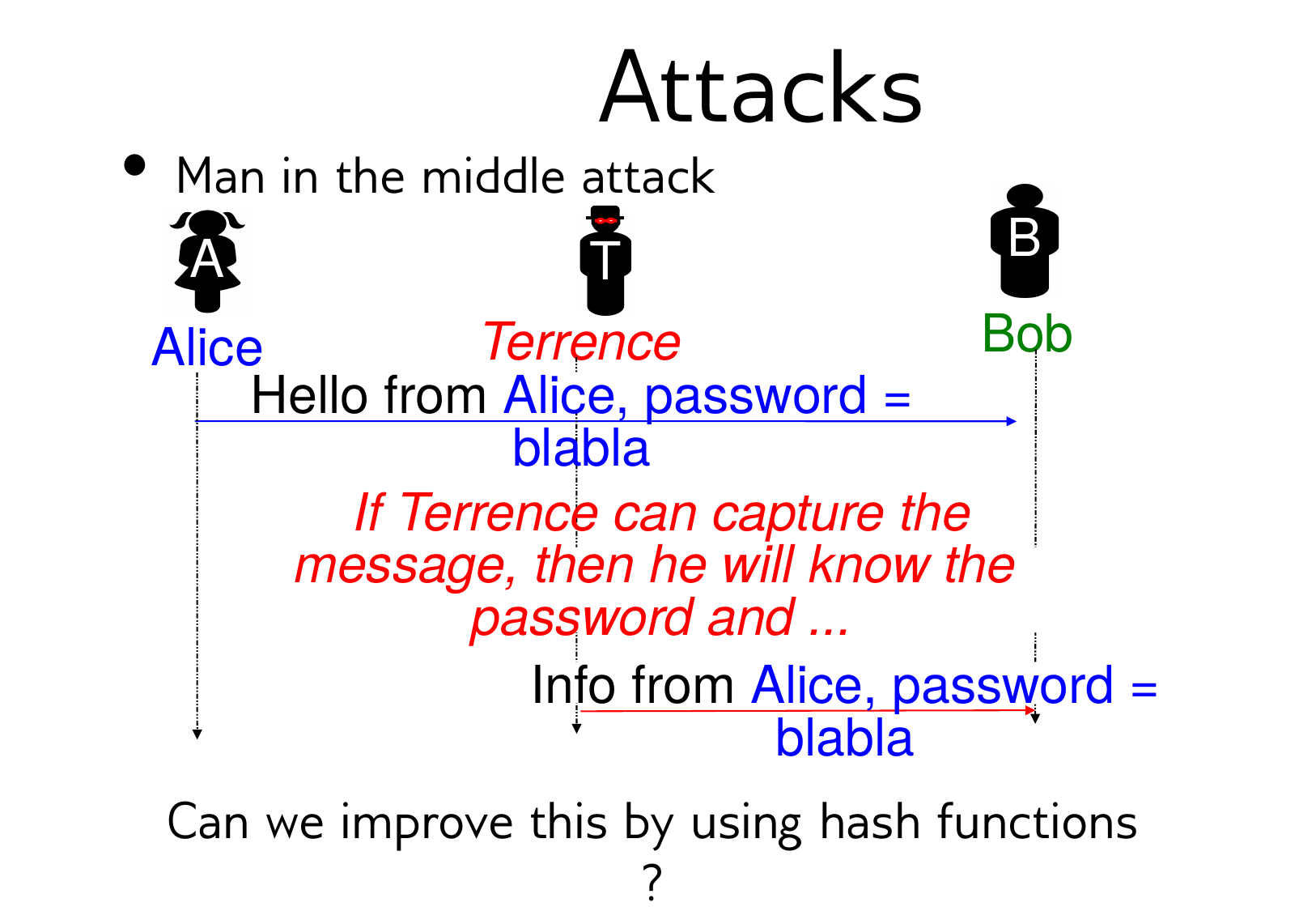

# Attacks
Man in the middle attack

B

A

T
Bob
Terrence
Alice

Hello from Alice, password = blabla

If Terrence can capture the message, then he will know the  password and ...

Info from Alice, password = blabla

Can we improve this by using hash functions ?